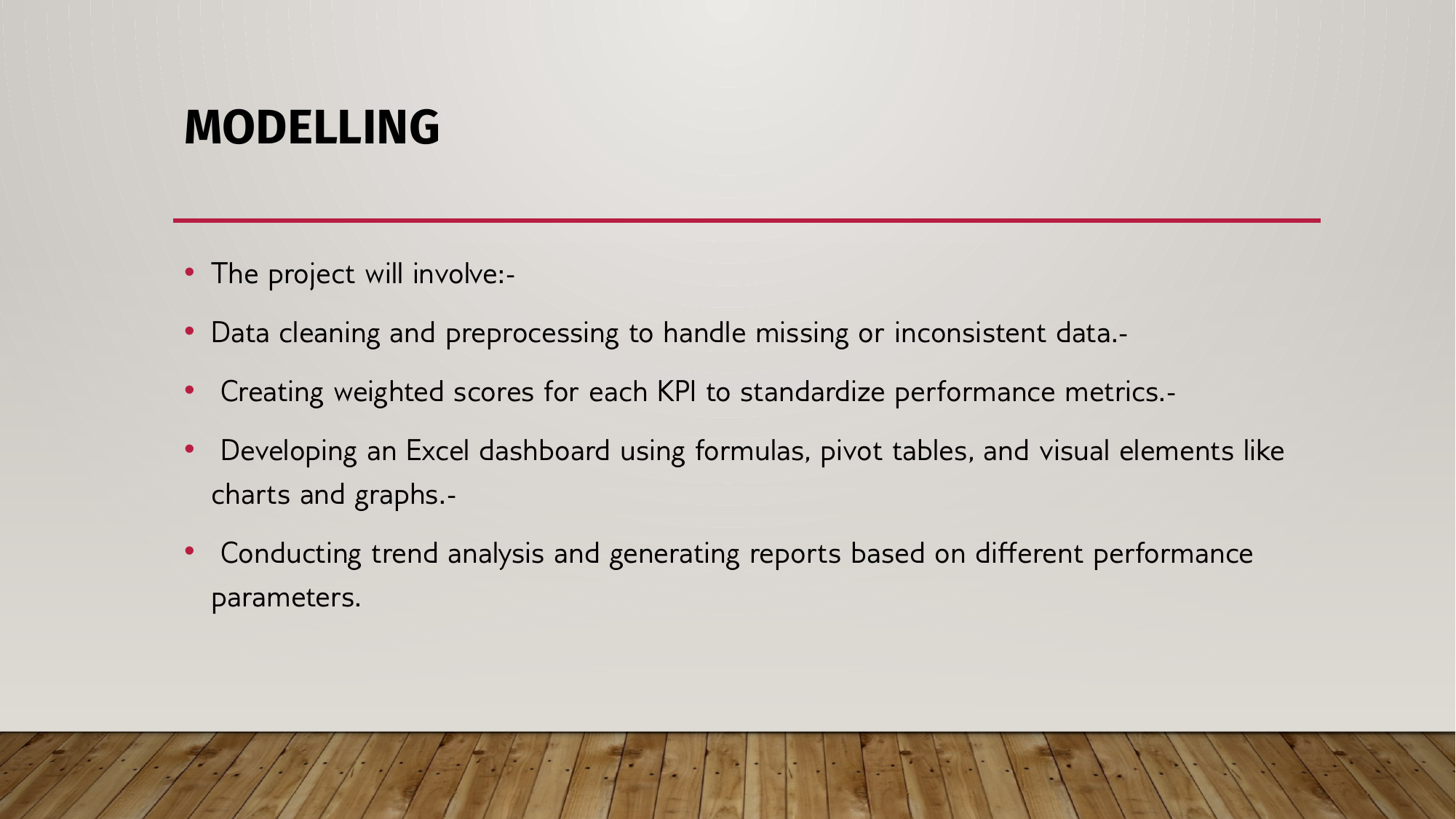

# MODELLING
The project will involve:-
Data cleaning and preprocessing to handle missing or inconsistent data.-
 Creating weighted scores for each KPI to standardize performance metrics.-
 Developing an Excel dashboard using formulas, pivot tables, and visual elements like charts and graphs.-
 Conducting trend analysis and generating reports based on different performance parameters.